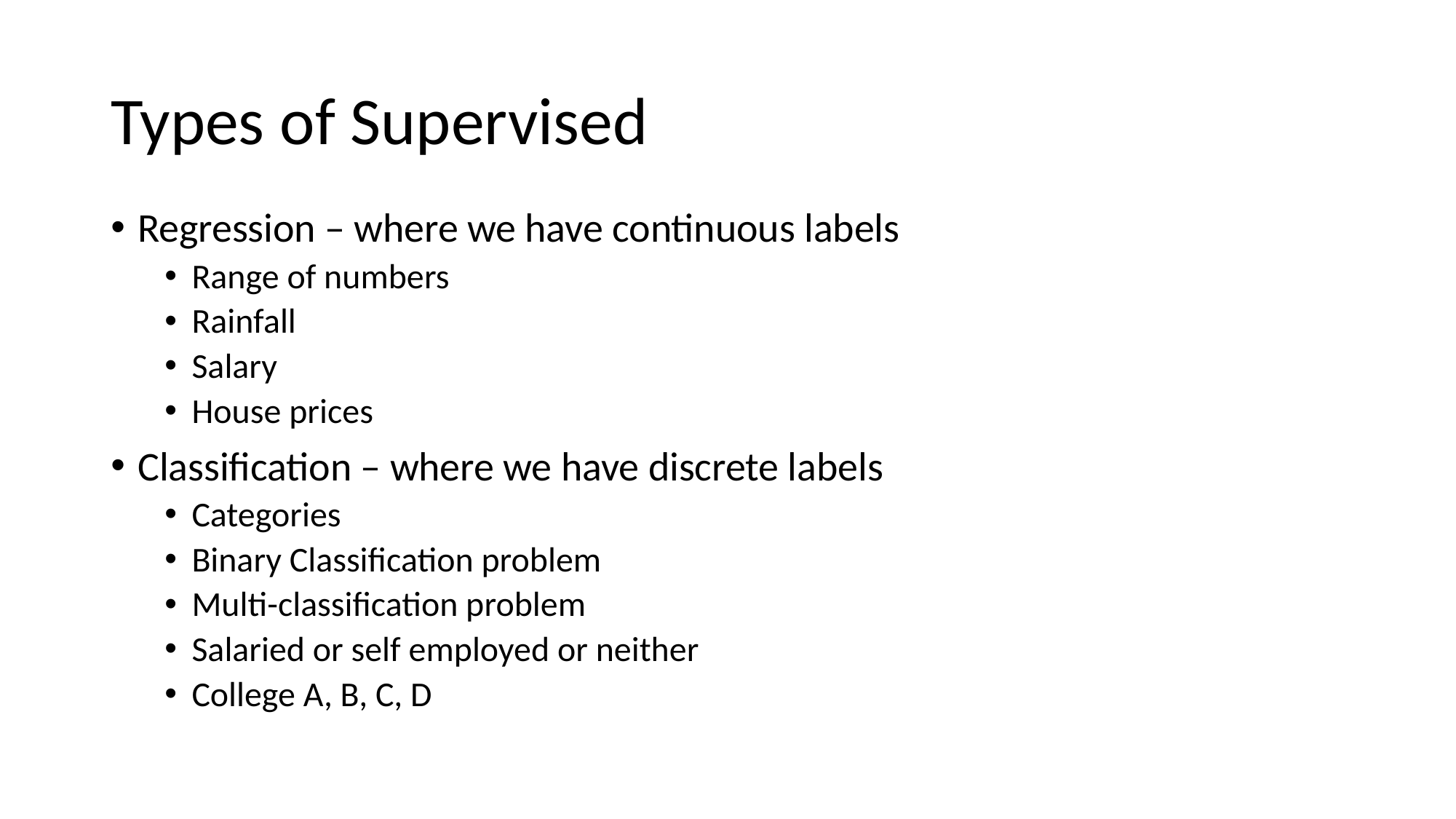

Types of Supervised
Regression – where we have continuous labels
Range of numbers
Rainfall
Salary
House prices
Classification – where we have discrete labels
Categories
Binary Classification problem
Multi-classification problem
Salaried or self employed or neither
College A, B, C, D